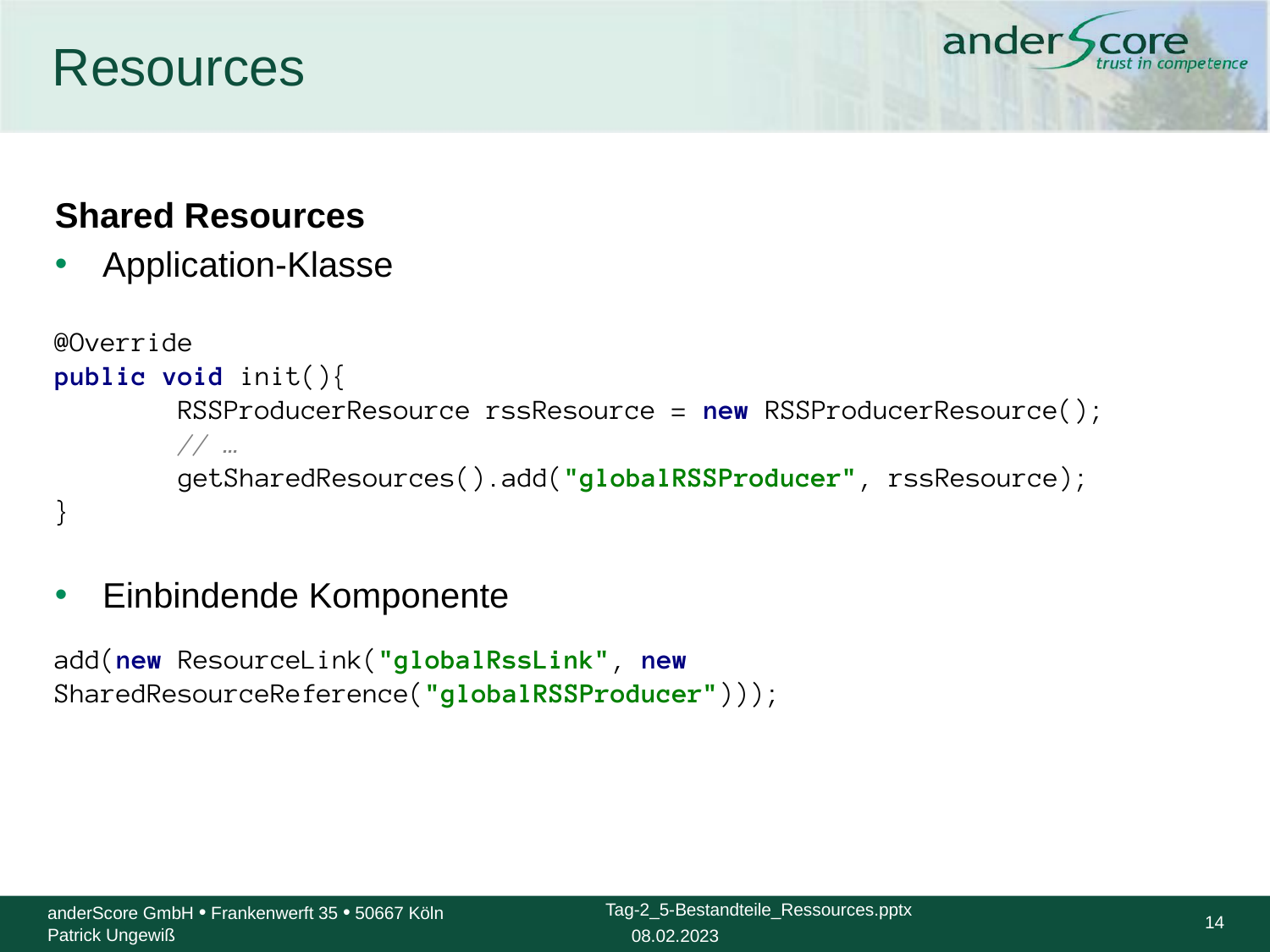

# Resources
Shared Resources
Application-Klasse
@Override
public void init(){
        RSSProducerResource rssResource = new RSSProducerResource();
        // …
        getSharedResources().add("globalRSSProducer", rssResource);
}

Einbindende Komponente

add(new ResourceLink("globalRssLink", new SharedResourceReference("globalRSSProducer")));